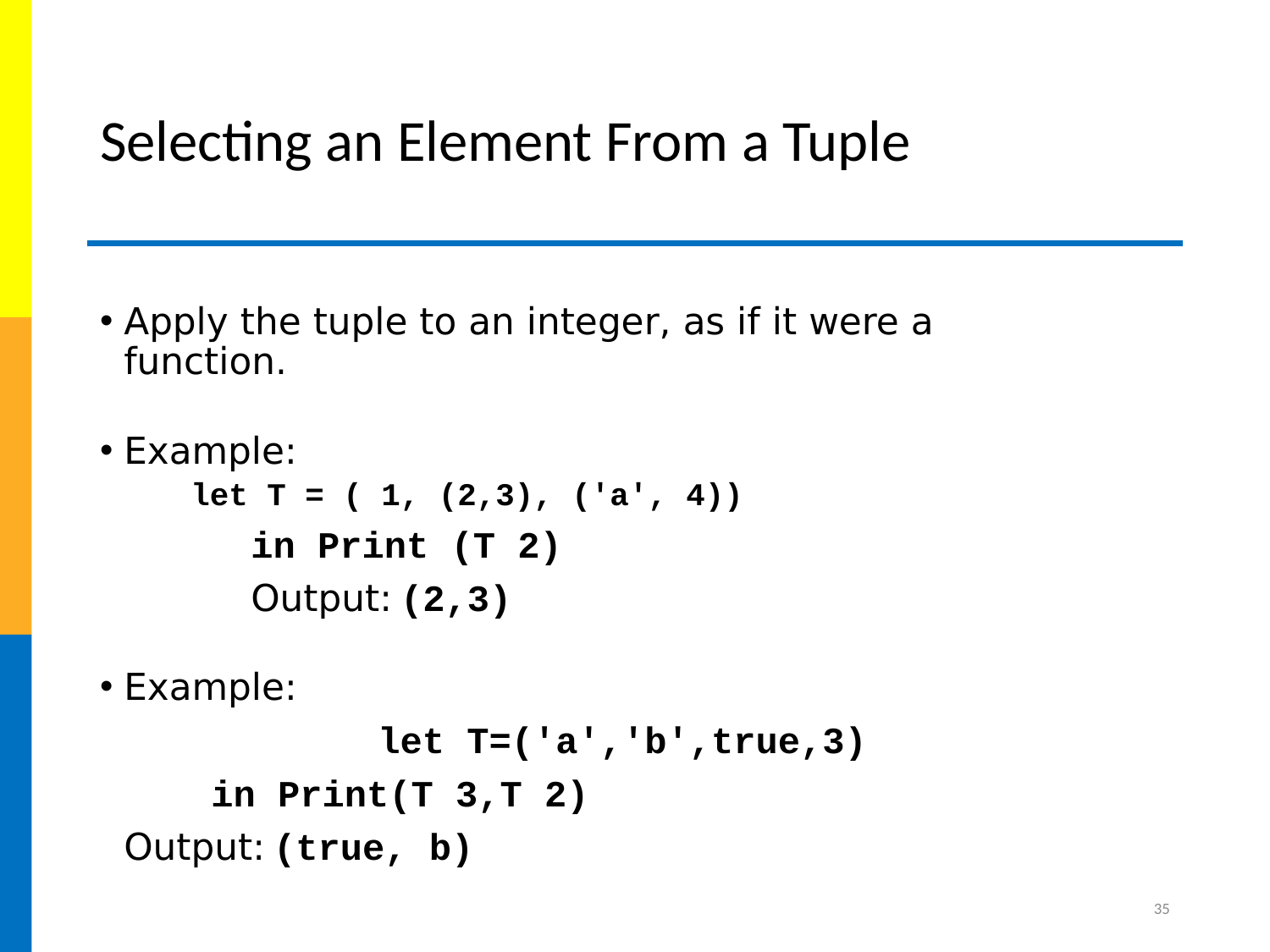

# Selecting an Element From a Tuple
Apply the tuple to an integer, as if it were a function.

Example:
      let T = ( 1, (2,3), ('a', 4))
   	in Print (T 2)
    	Output: (2,3)

Example:
    		let T=('a','b',true,3)
     in Print(T 3,T 2)
	Output: (true, b)
35